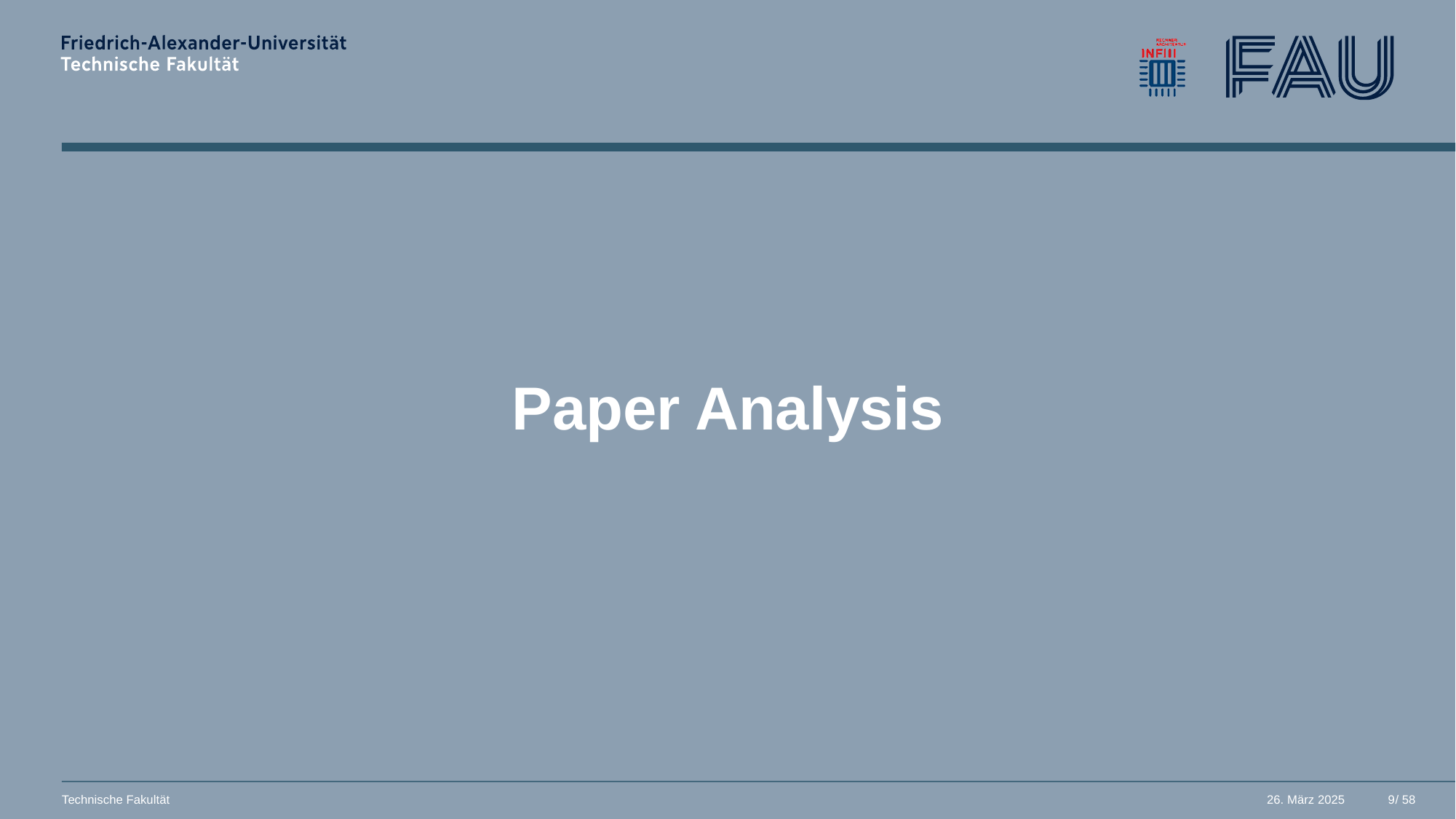

# Paper Analysis
9
Technische Fakultät
26. März 2025